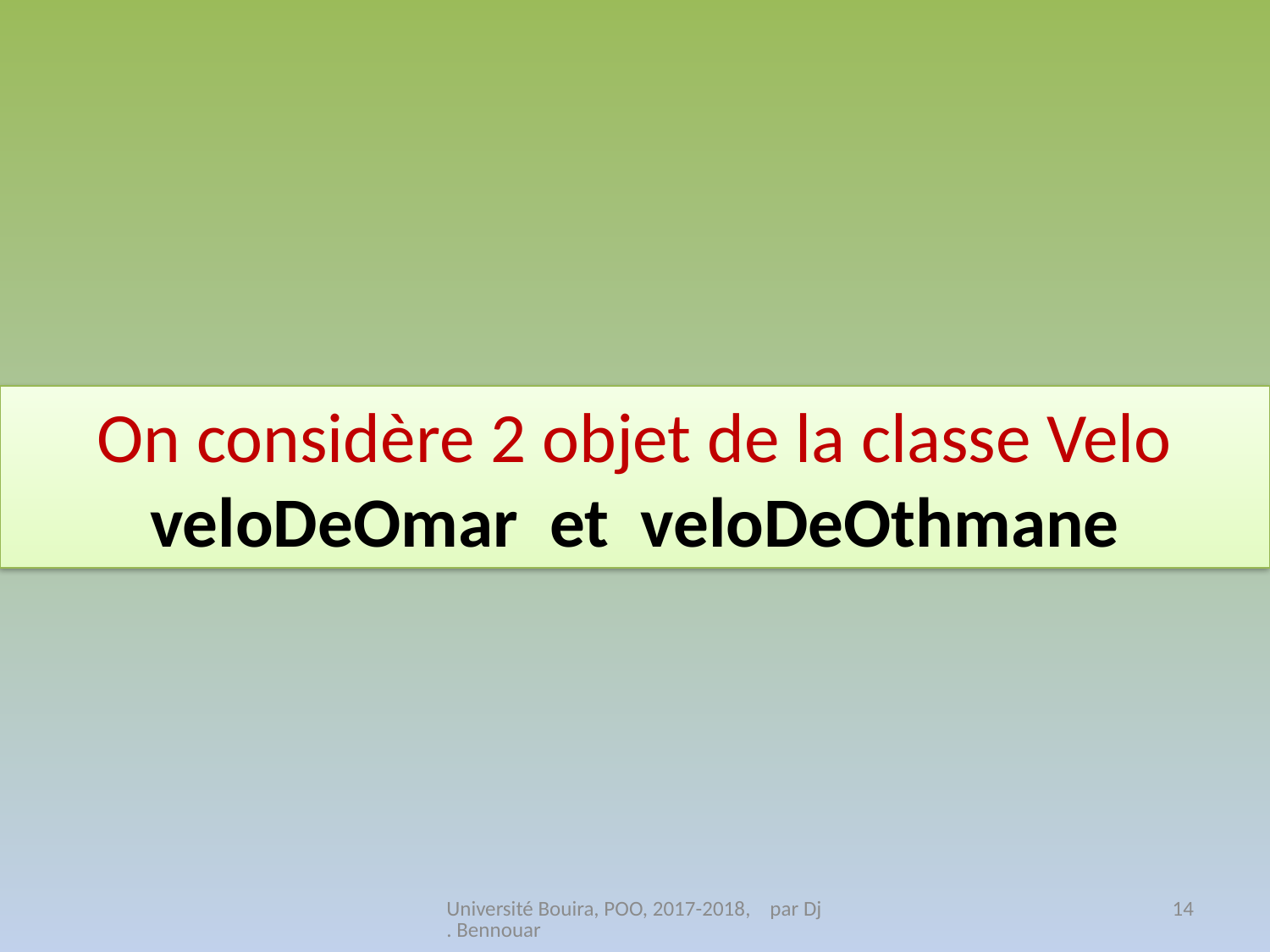

On considère 2 objet de la classe Velo
veloDeOmar  et  veloDeOthmane
Université Bouira, POO, 2017-2018,    par Dj. Bennouar
14